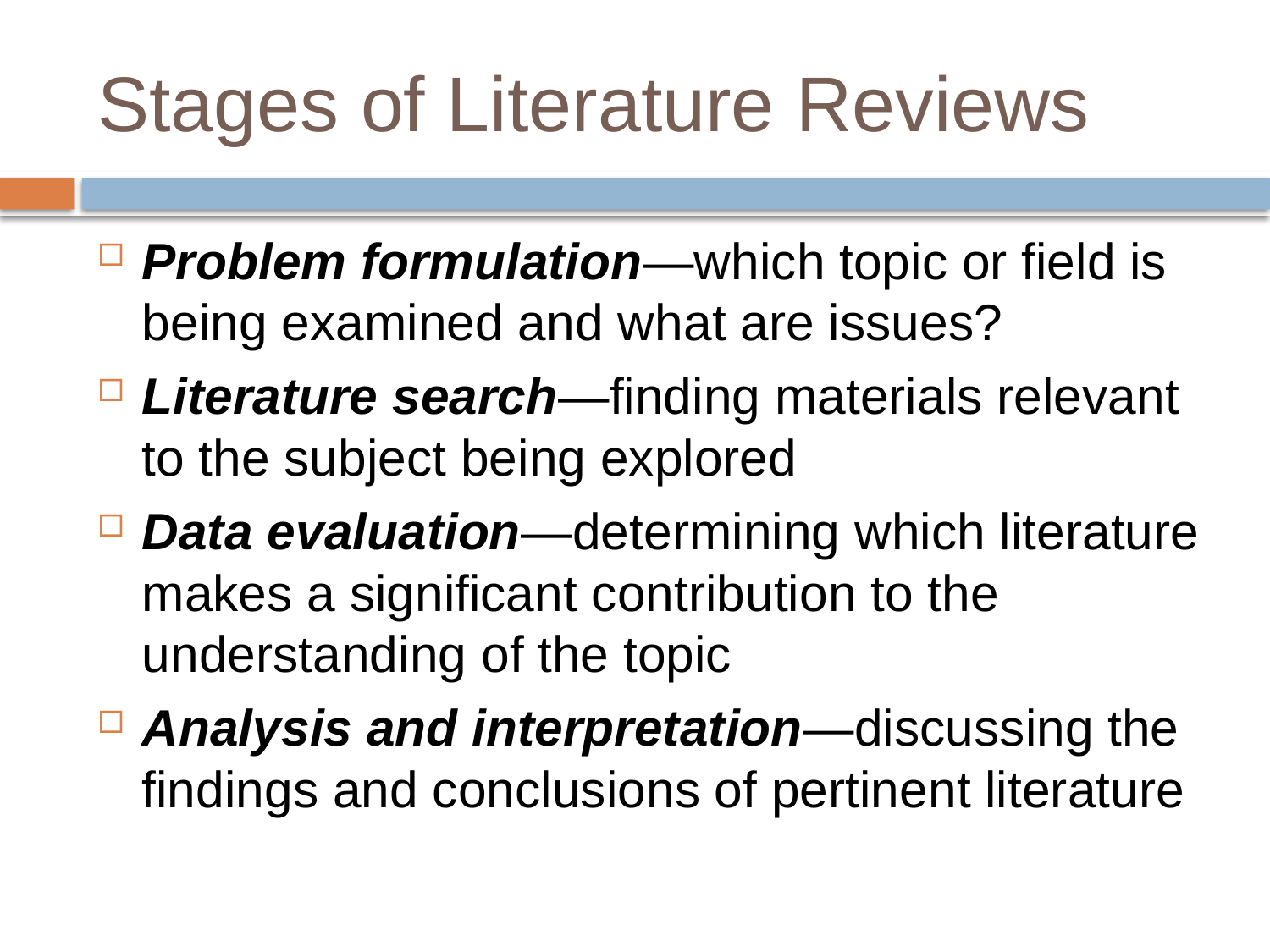

# Stages of Literature Reviews
Problem formulation—which topic or field is being examined and what are issues?
Literature search—finding materials relevant to the subject being explored
Data evaluation—determining which literature makes a significant contribution to the understanding of the topic
Analysis and interpretation—discussing the findings and conclusions of pertinent literature